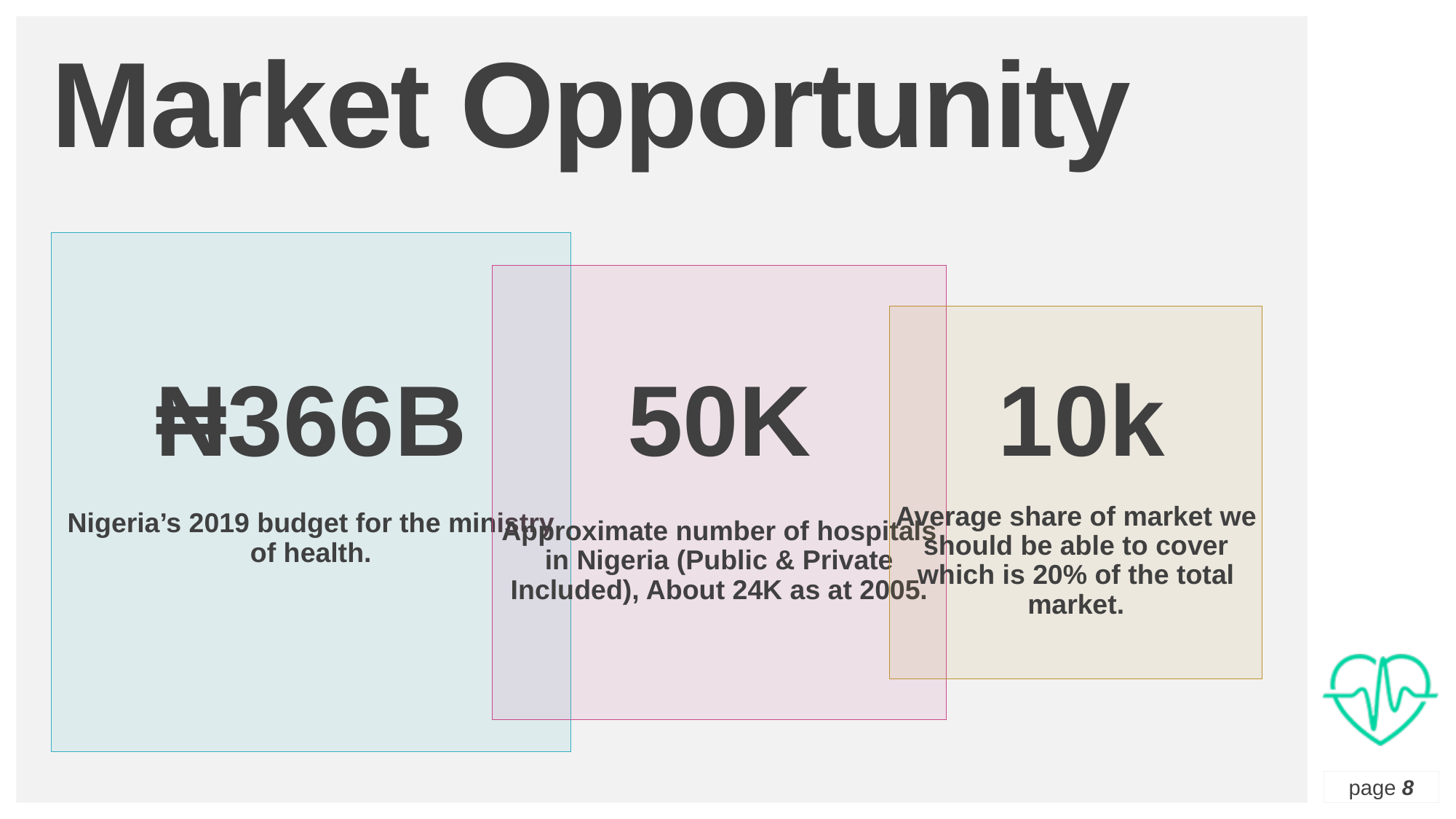

# Market Opportunity

Nigeria’s 2019 budget for the ministry of health.

Approximate number of hospitals in Nigeria (Public & Private Included), About 24K as at 2005.
₦366B
50K
10k

Average share of market we should be able to cover which is 20% of the total market.
page 8